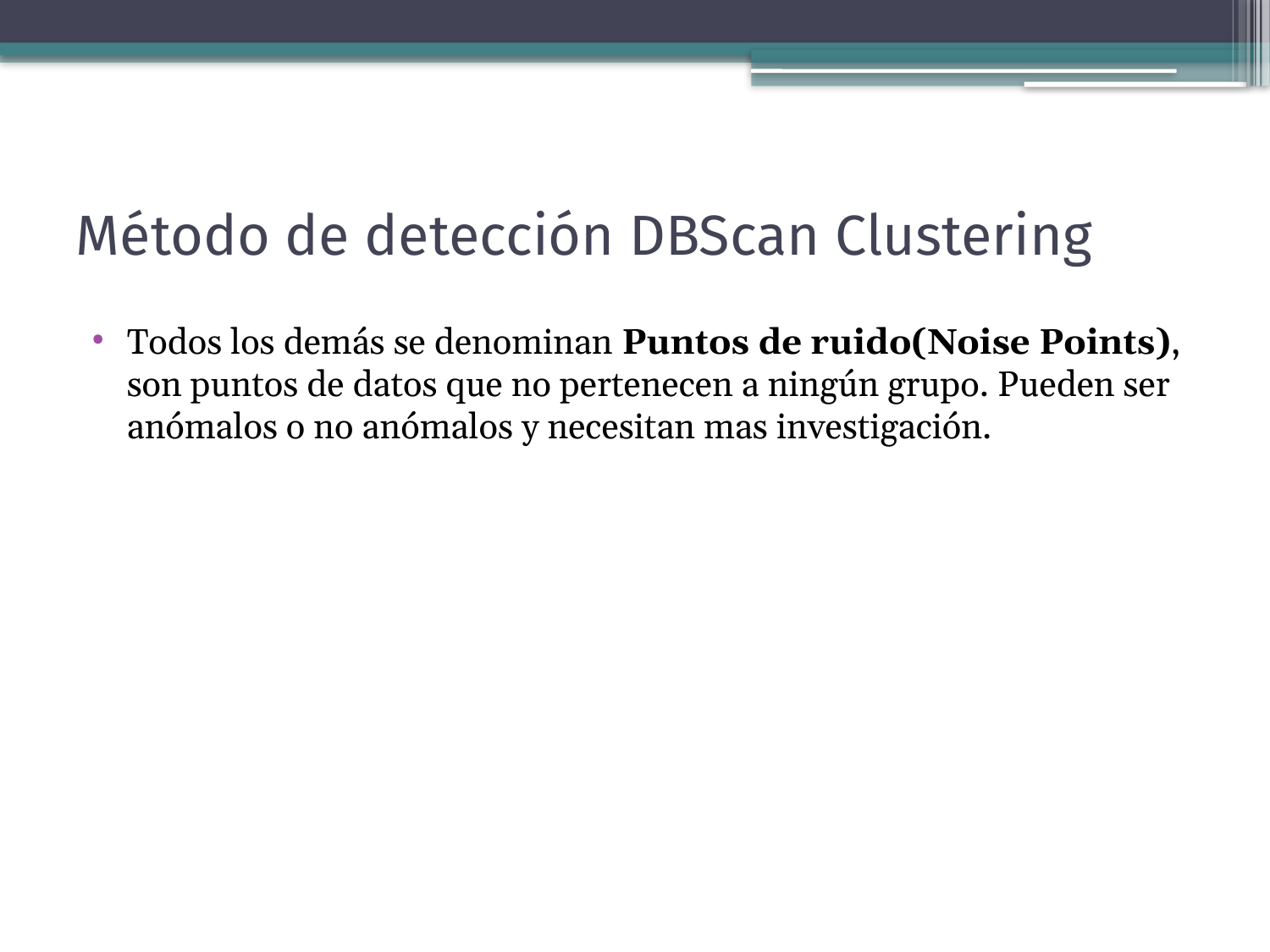

# Método de detección DBScan Clustering
Todos los demás se denominan Puntos de ruido(Noise Points), son puntos de datos que no pertenecen a ningún grupo. Pueden ser anómalos o no anómalos y necesitan mas investigación.